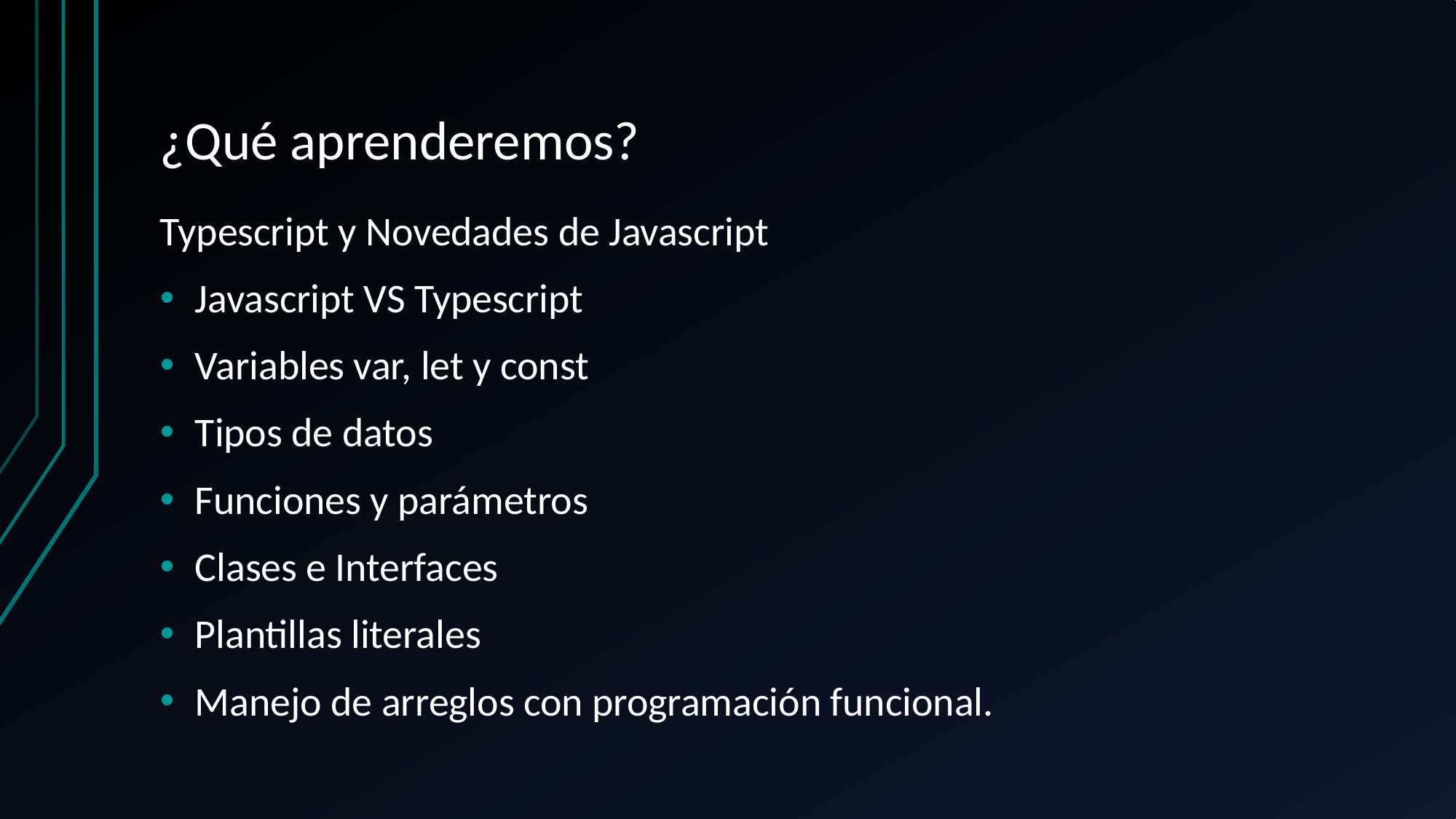

# ¿Qué aprenderemos?
Typescript y Novedades de Javascript
Javascript VS Typescript
Variables var, let y const
Tipos de datos
Funciones y parámetros
Clases e Interfaces
Plantillas literales
Manejo de arreglos con programación funcional.